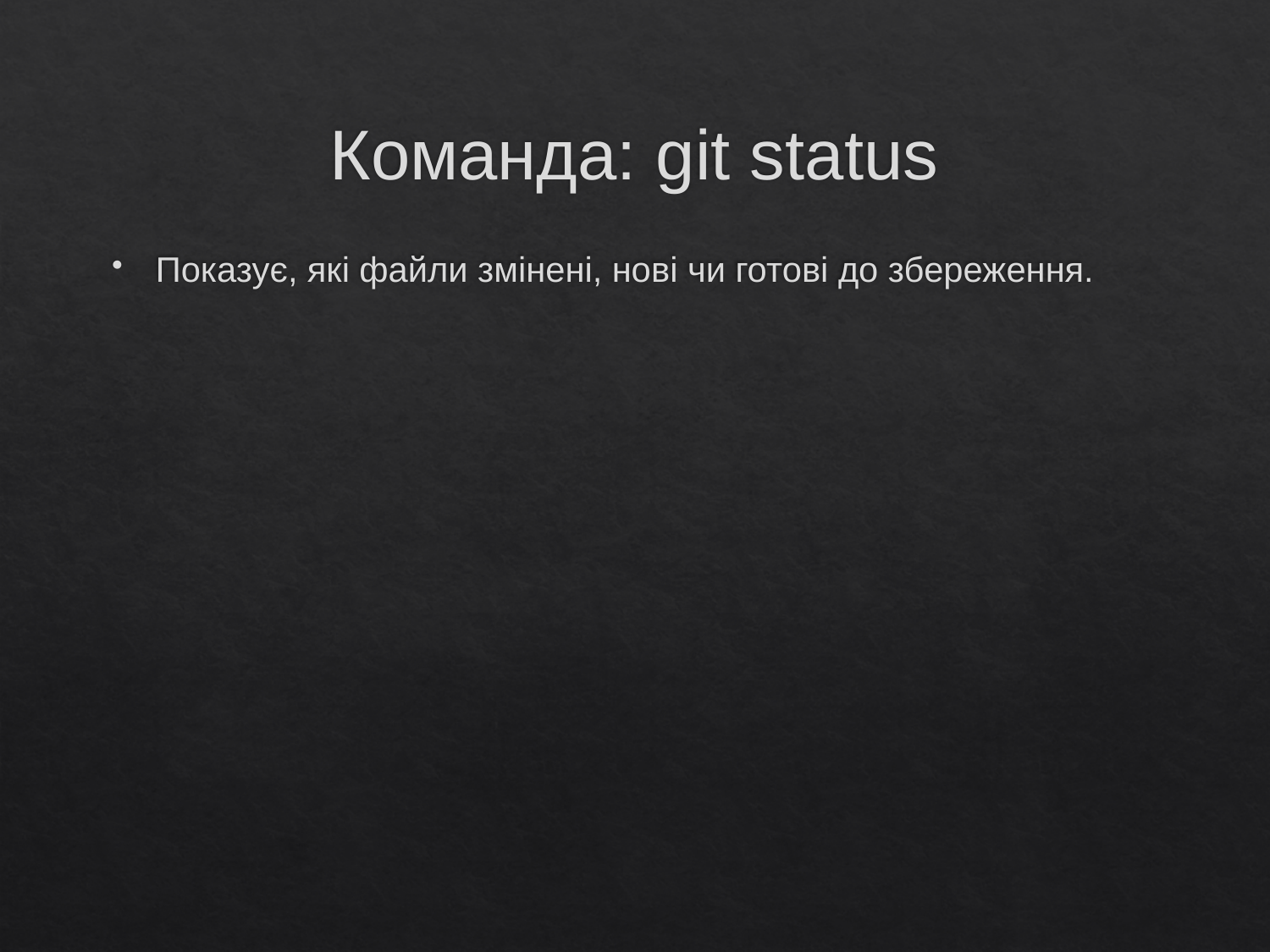

# Команда: git status
Показує, які файли змінені, нові чи готові до збереження.